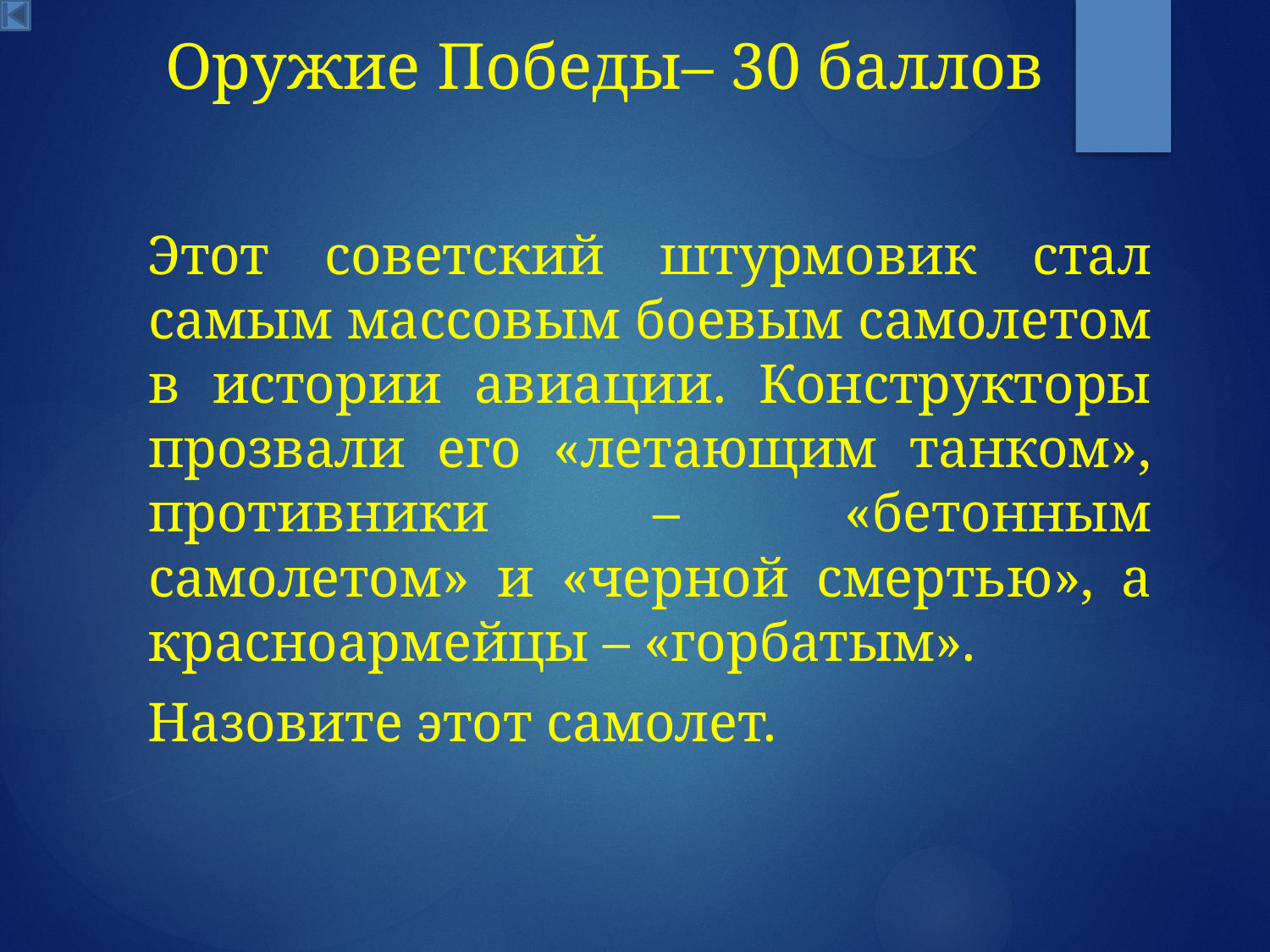

# Оружие Победы– 30 баллов
Этот советский штурмовик стал самым массовым боевым самолетом в истории авиации. Конструкторы прозвали его «летающим танком», противники – «бетонным самолетом» и «черной смертью», а красноармейцы – «горбатым».
Назовите этот самолет.